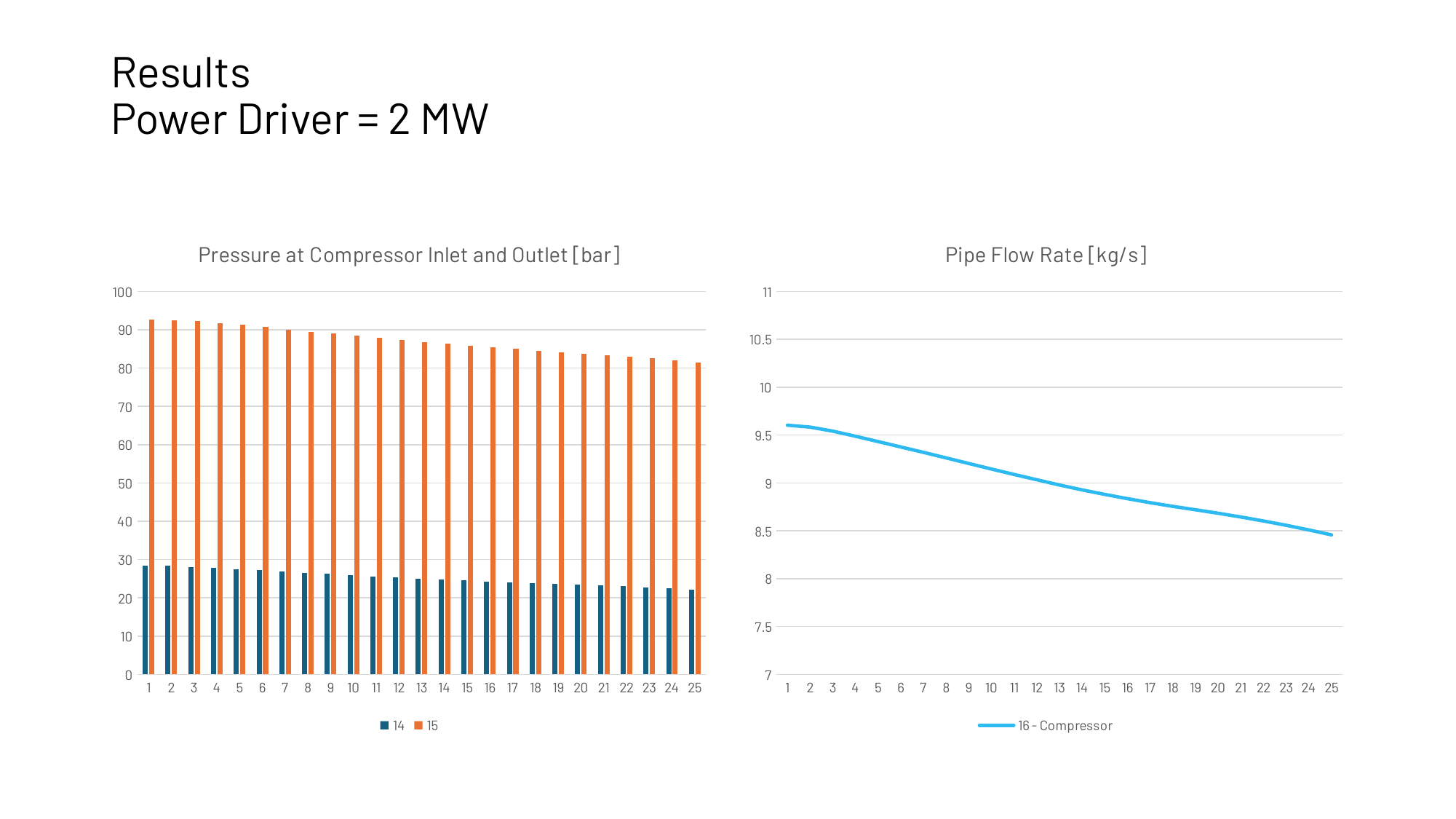

# Results Power Driver = 2 MW

### Chart: Pressure at Compressor Inlet and Outlet [bar]

| Category | 14 | 15 |
|---|---|---|

### Chart: Pipe Flow Rate [kg/s]

| Category |  |
|---|---|